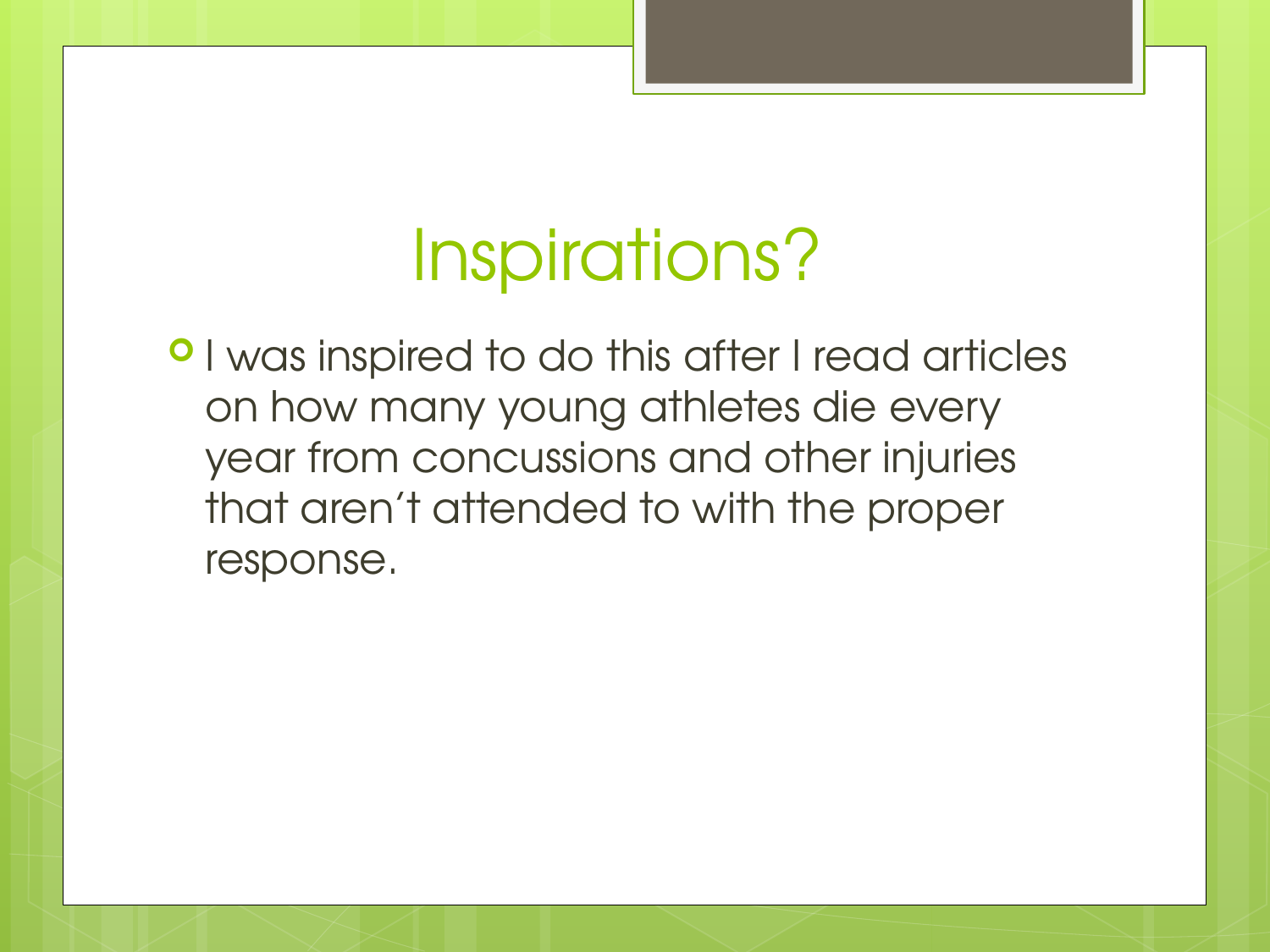

# Inspirations?
I was inspired to do this after I read articles on how many young athletes die every year from concussions and other injuries that aren’t attended to with the proper response.